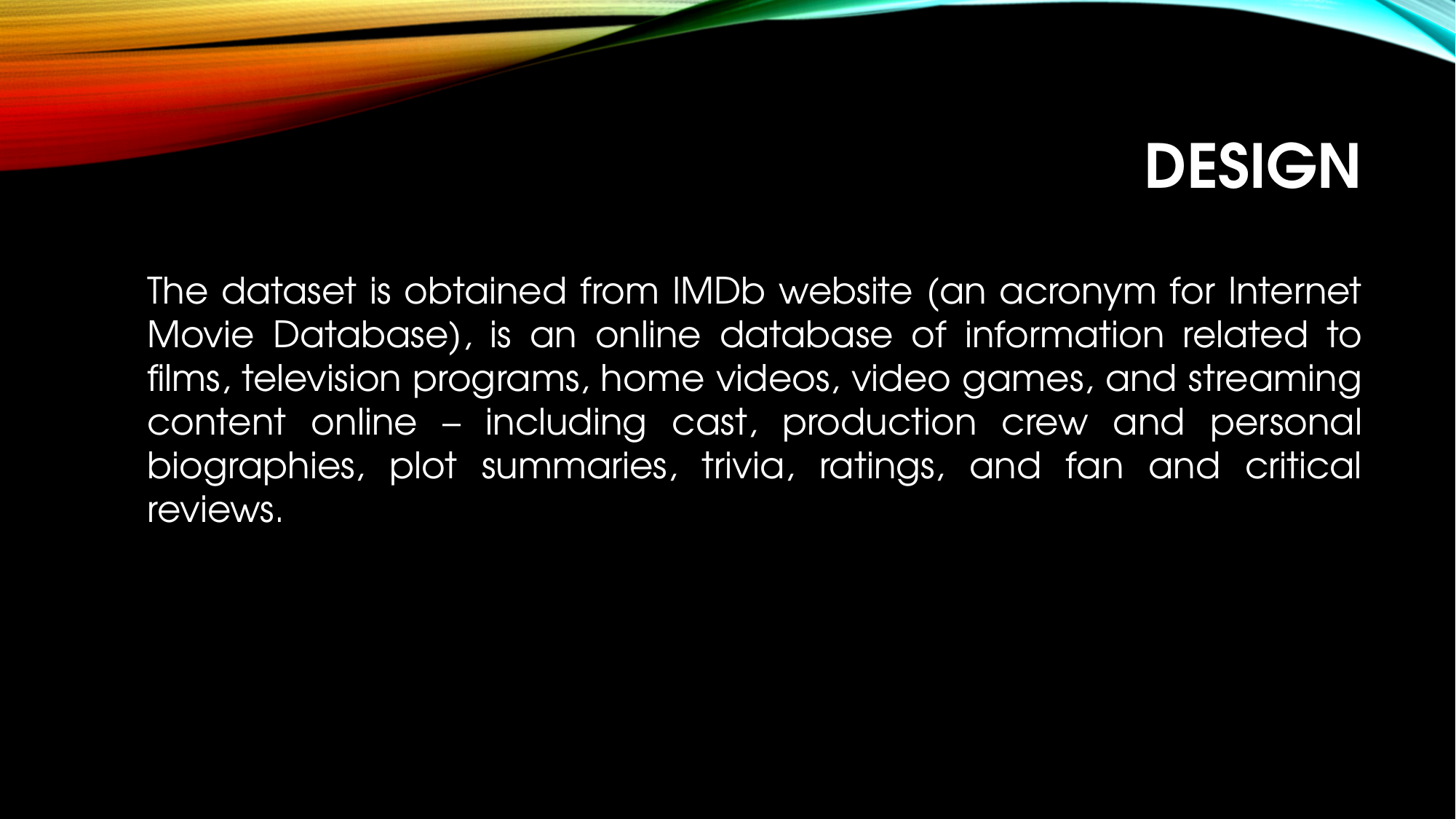

# Design
The dataset is obtained from IMDb website (an acronym for Internet Movie Database), is an online database of information related to films, television programs, home videos, video games, and streaming content online – including cast, production crew and personal biographies, plot summaries, trivia, ratings, and fan and critical reviews.